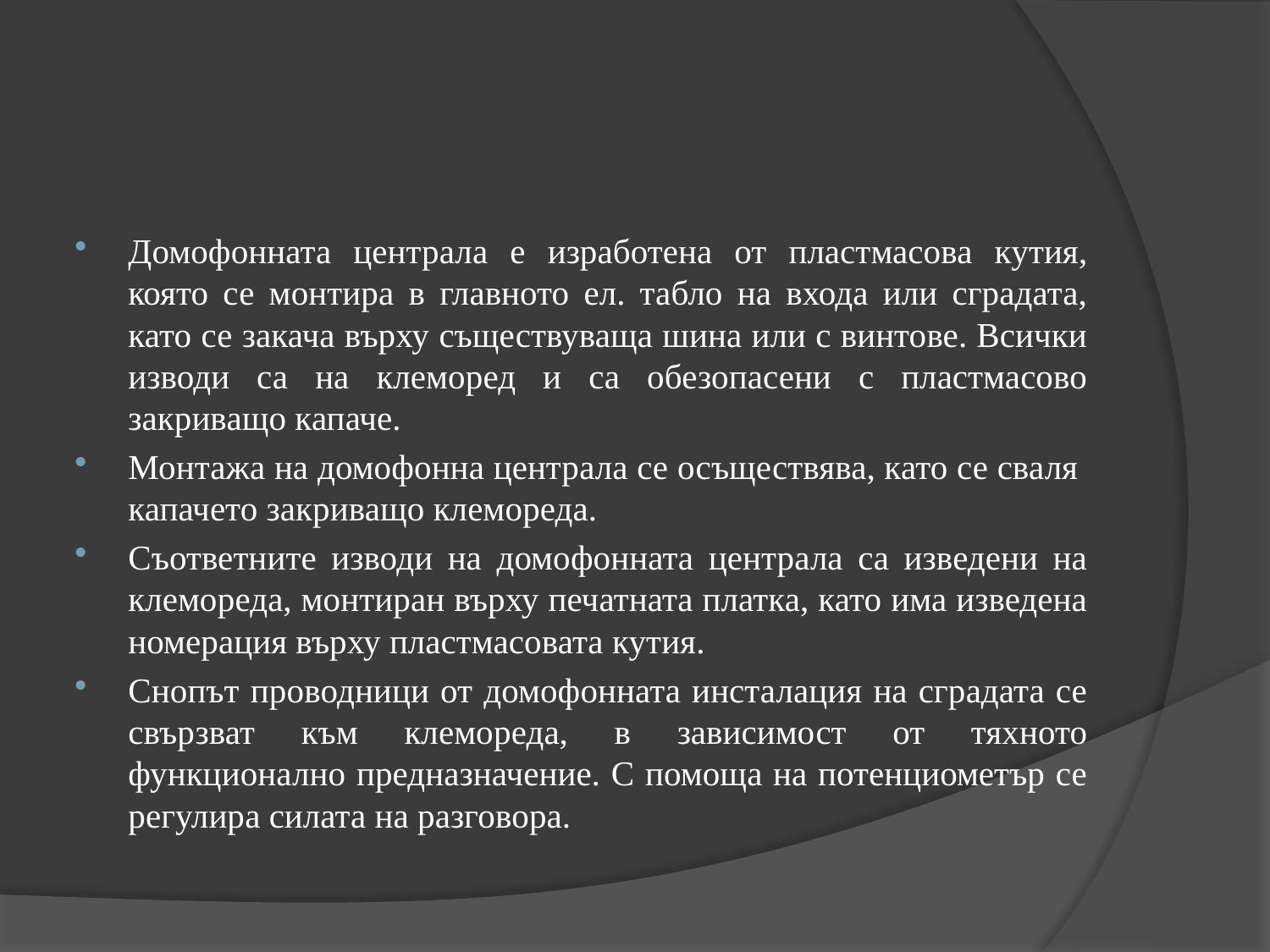

#
Домофонната централа е изработена от пластмасова кутия, която се монтира в главното ел. табло на входа или сградата, като се закача върху съществуваща шина или с винтове. Всички изводи са на клеморед и са обезопасени с пластмасово закриващо капаче.
Монтажа на домофонна централа се осъществява, като се сваля  капачето закриващо клемореда.
Съответните изводи на домофонната централа са изведени на клемореда, монтиран върху печатната платка, като има изведена номерация върху пластмасовата кутия.
Снопът проводници от домофонната инсталация на сградата се свързват към клемореда, в зависимост от тяхното функционално предназначение. С помоща на потенциометър се регулира силата на разговора.